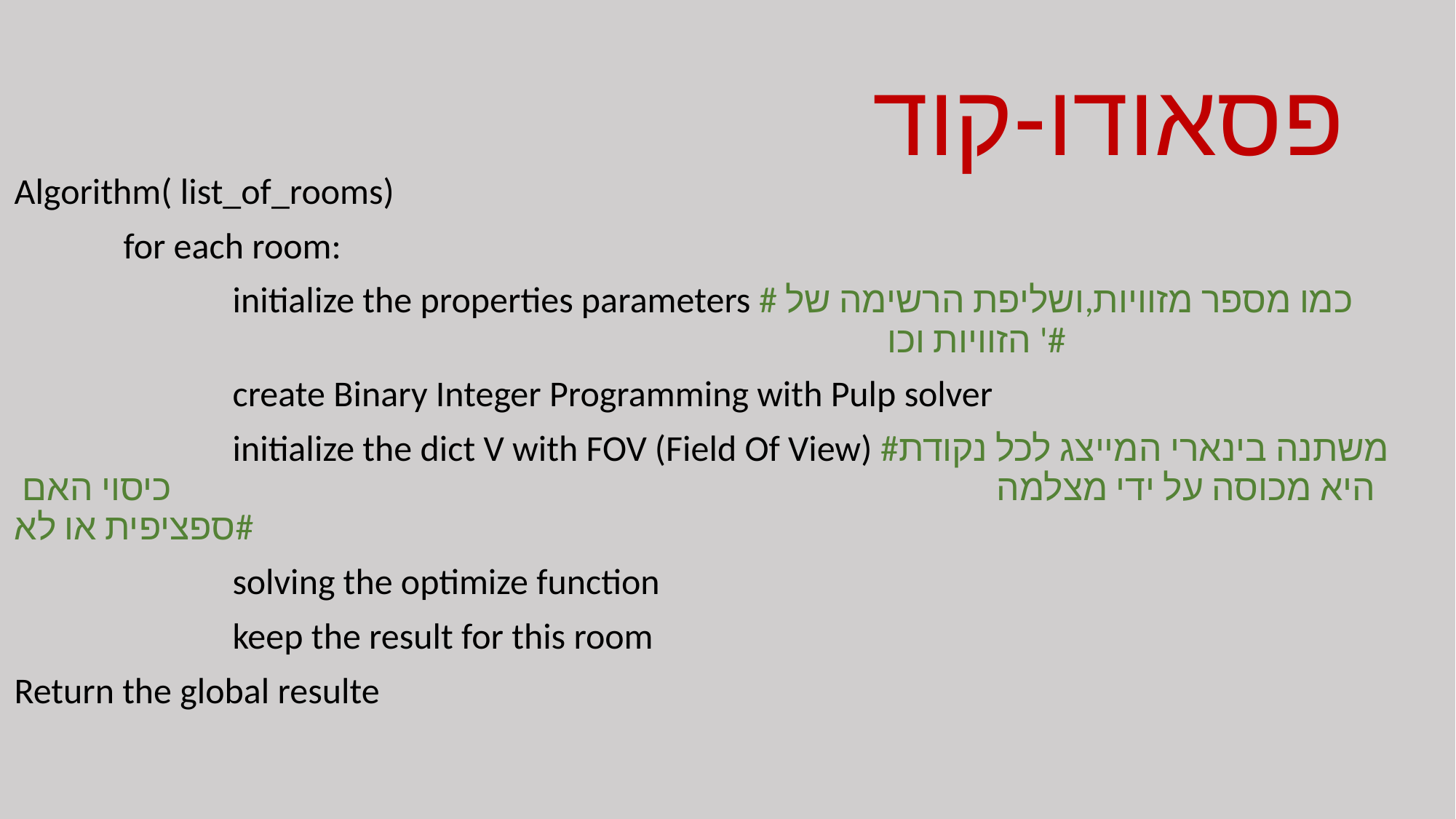

# פסאודו-קוד
Algorithm( list_of_rooms)
	for each room:
		initialize the properties parameters #כמו מספר מזוויות,ושליפת הרשימה של 			    						 הזוויות וכו'#
		create Binary Integer Programming with Pulp solver
		initialize the dict V with FOV (Field Of View) #משתנה בינארי המייצג לכל נקודת כיסוי האם 								היא מכוסה על ידי מצלמה ספציפית או לא#
		solving the optimize function
		keep the result for this room
Return the global resulte